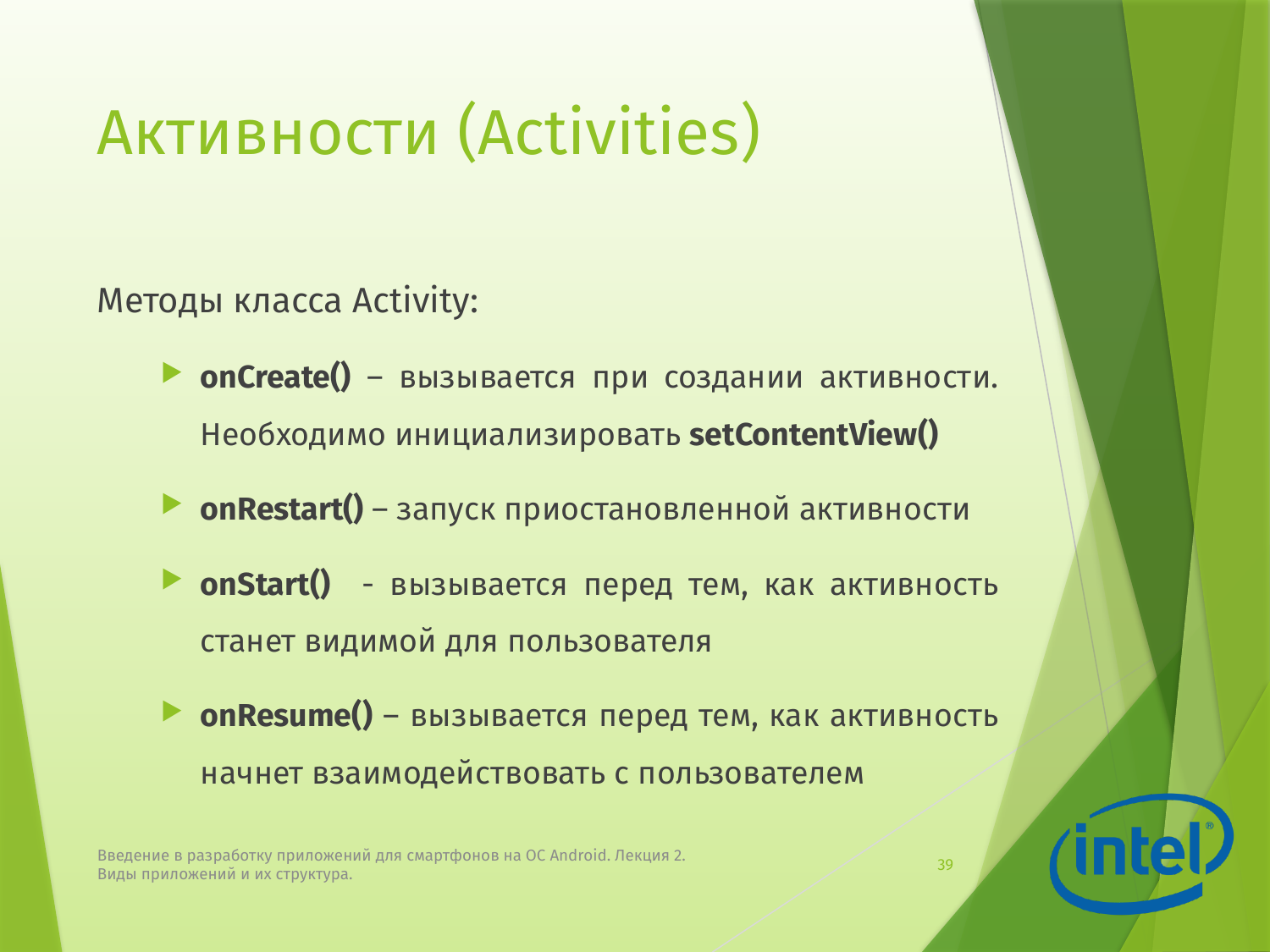

# Активности (Activities)
Методы класса Activity:
onCreate() – вызывается при создании активности. Необходимо инициализировать setContentView()
onRestart() – запуск приостановленной активности
onStart()  - вызывается перед тем, как активность станет видимой для пользователя
onResume() – вызывается перед тем, как активность начнет взаимодействовать с пользователем
Введение в разработку приложений для смартфонов на ОС Android. Лекция 2. Виды приложений и их структура.
39